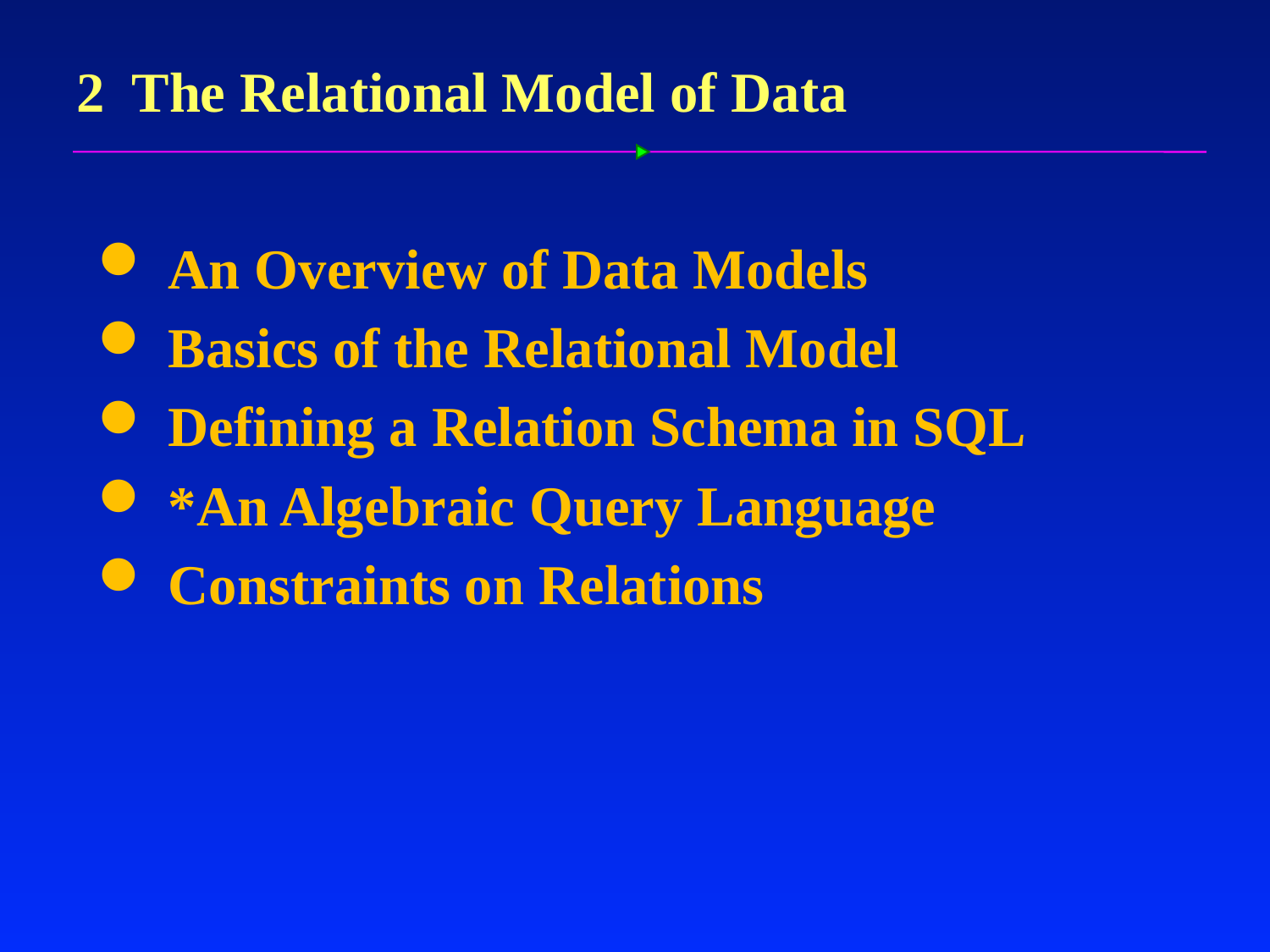

# 2  The Relational Model of Data

 An Overview of Data Models
 Basics of the Relational Model
 Defining a Relation Schema in SQL
 *An Algebraic Query Language
 Constraints on Relations